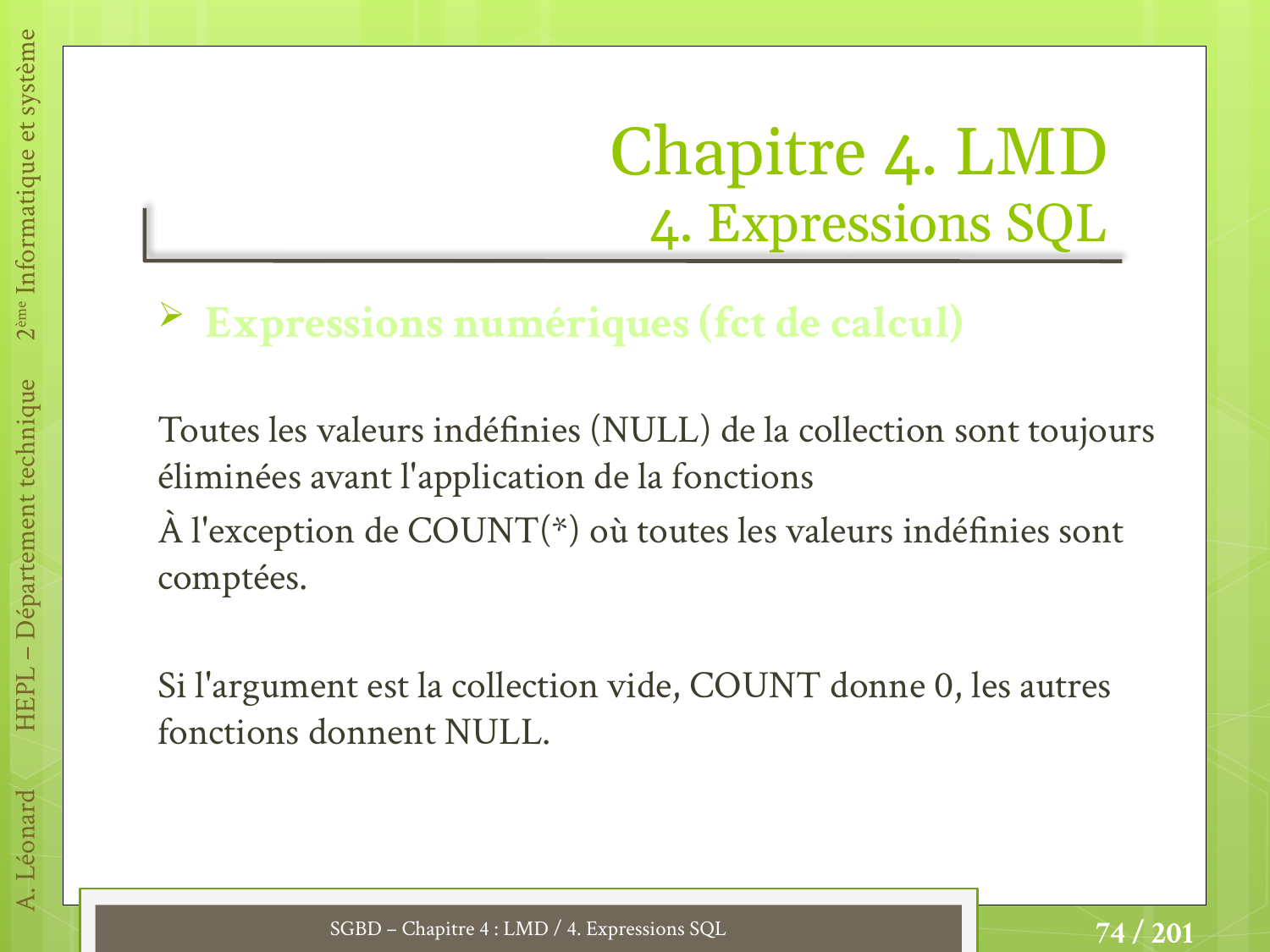

# Chapitre 4. LMD 4. Expressions SQL
Expressions numériques (fct de calcul)

Toutes les valeurs indéfinies (NULL) de la collection sont toujours éliminées avant l'application de la fonctions
À l'exception de COUNT(*) où toutes les valeurs indéfinies sont comptées.

Si l'argument est la collection vide, COUNT donne 0, les autres fonctions donnent NULL.
SGBD – Chapitre 4 : LMD / 4. Expressions SQL